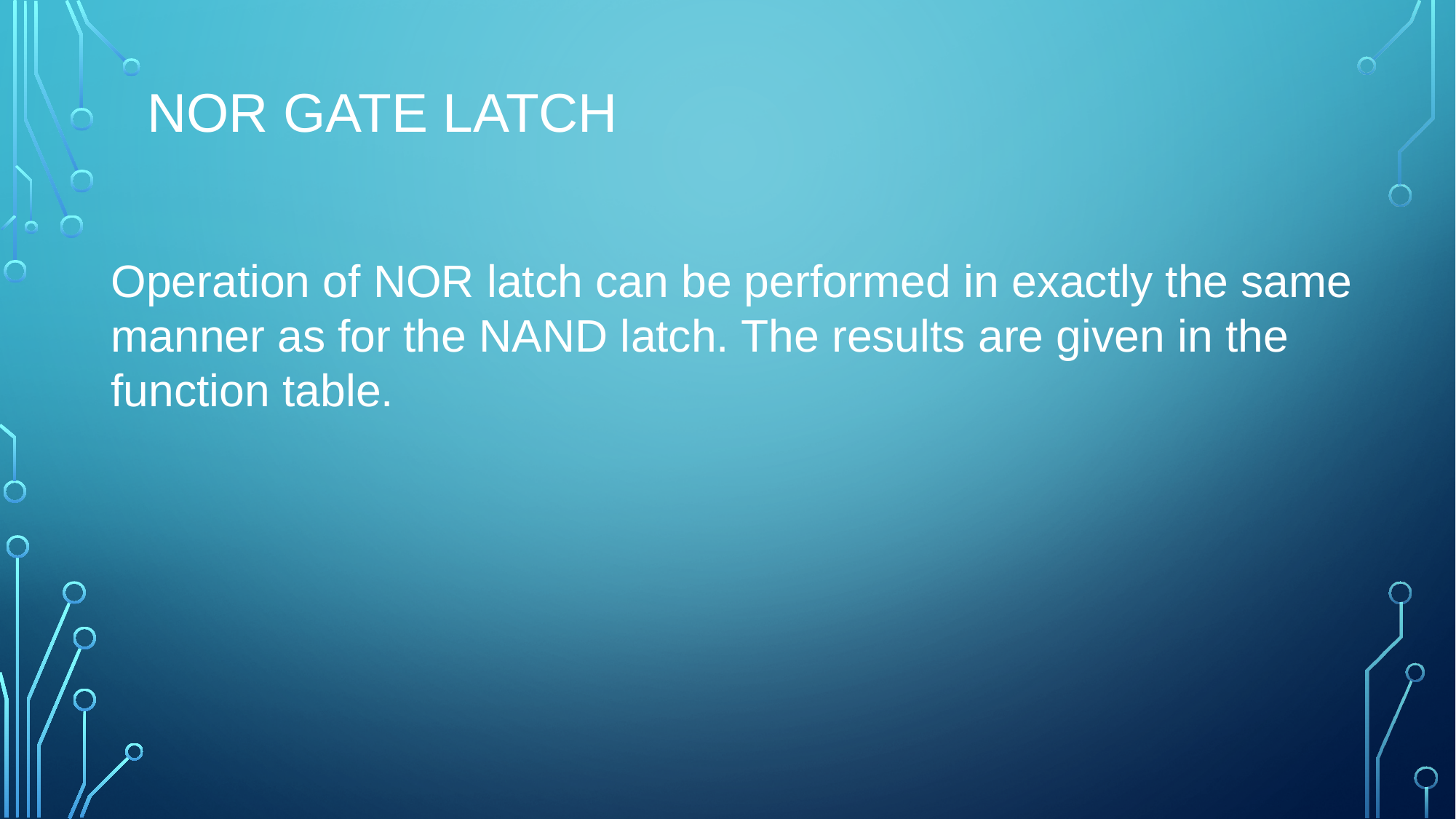

Nor gate latch
Operation of NOR latch can be performed in exactly the same manner as for the NAND latch. The results are given in the function table.